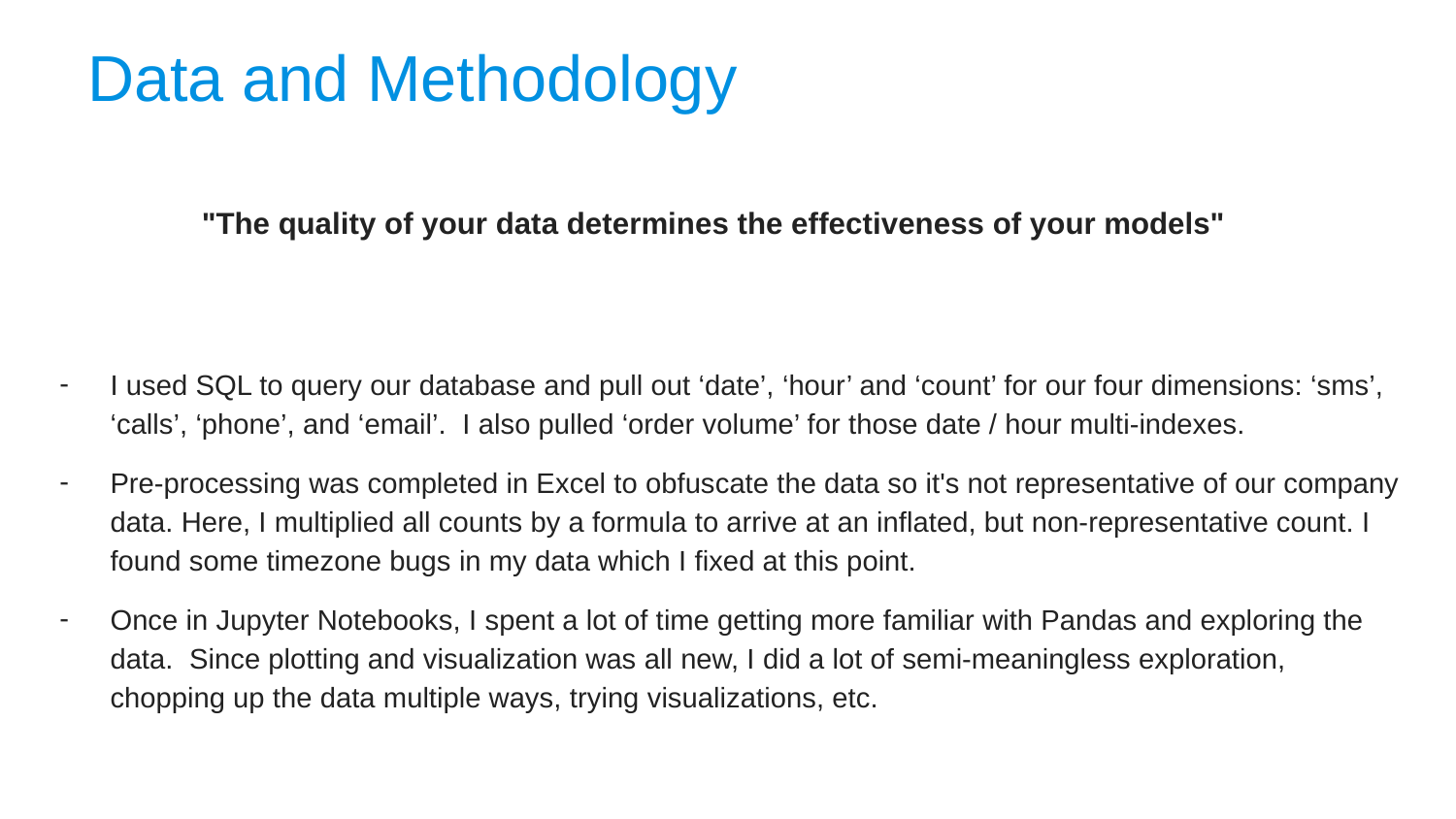

# Data and Methodology
"The quality of your data determines the effectiveness of your models"
I used SQL to query our database and pull out ‘date’, ‘hour’ and ‘count’ for our four dimensions: ‘sms’, ‘calls’, ‘phone’, and ‘email’.  I also pulled ‘order volume’ for those date / hour multi-indexes.
Pre-processing was completed in Excel to obfuscate the data so it's not representative of our company data. Here, I multiplied all counts by a formula to arrive at an inflated, but non-representative count. I found some timezone bugs in my data which I fixed at this point.
Once in Jupyter Notebooks, I spent a lot of time getting more familiar with Pandas and exploring the data.  Since plotting and visualization was all new, I did a lot of semi-meaningless exploration, chopping up the data multiple ways, trying visualizations, etc.